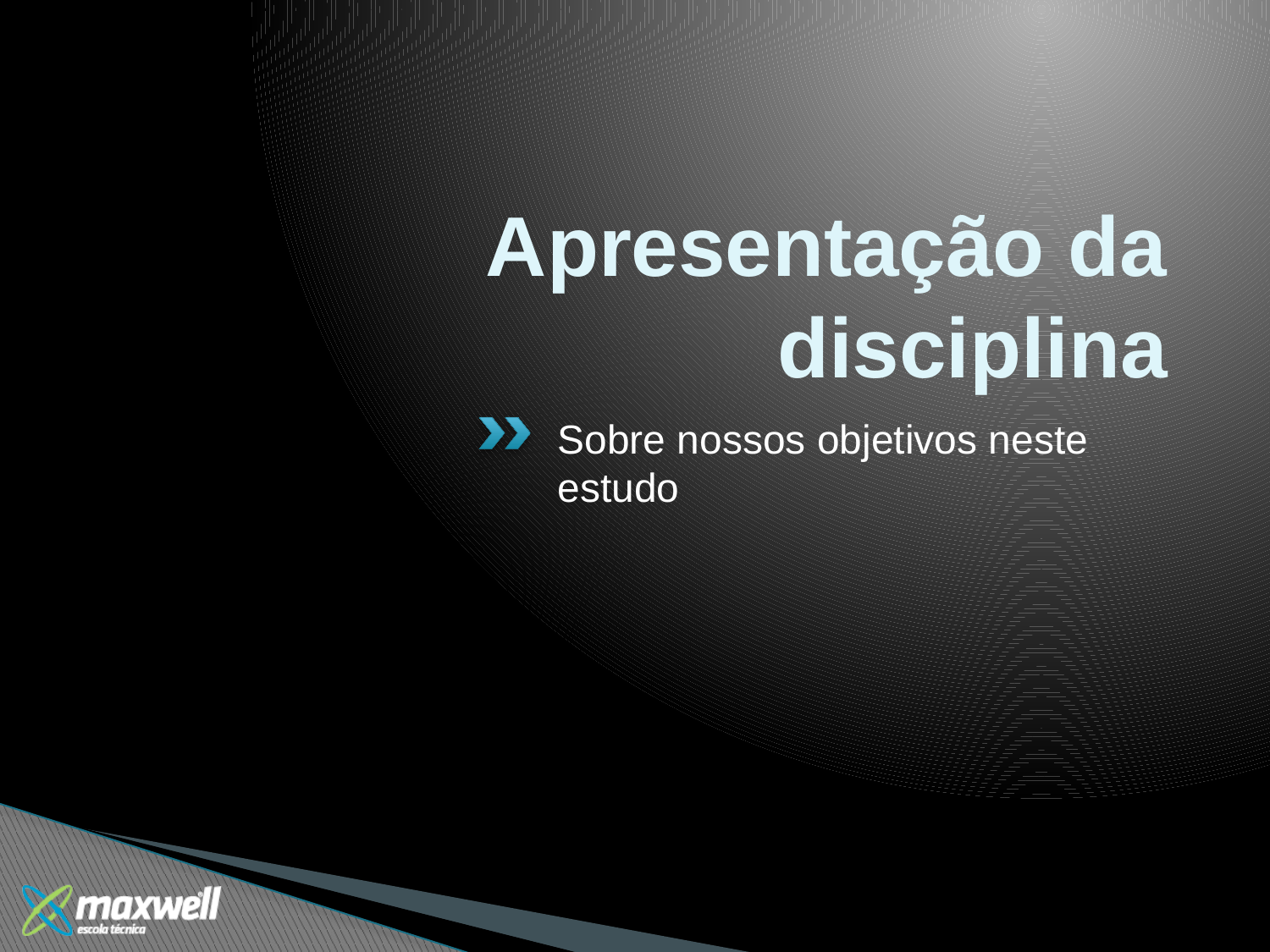

# Apresentação da disciplina
Sobre nossos objetivos neste estudo